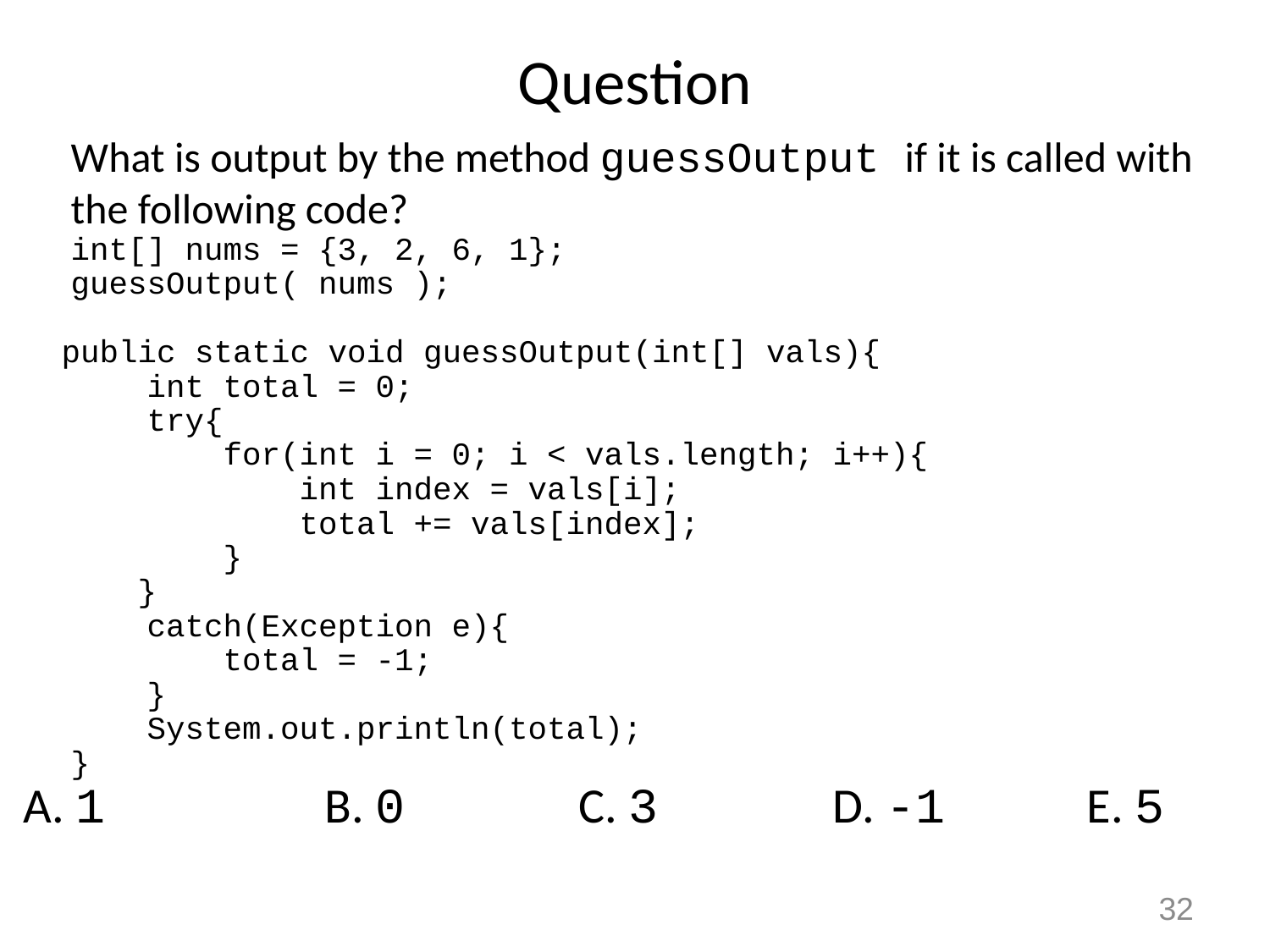

# Question
	What is output by the method guessOutput if it is called with the following code?
	int[] nums = {3, 2, 6, 1};
guessOutput( nums );

  public static void guessOutput(int[] vals){
    int total = 0;
    try{
        for(int i = 0; i < vals.length; i++){
            int index = vals[i];
            total += vals[index];
        }
      }
    catch(Exception e){
        total = -1;
    }
    System.out.println(total);
}
A. 1		B. 0		C. 3		D. -1		E. 5
32